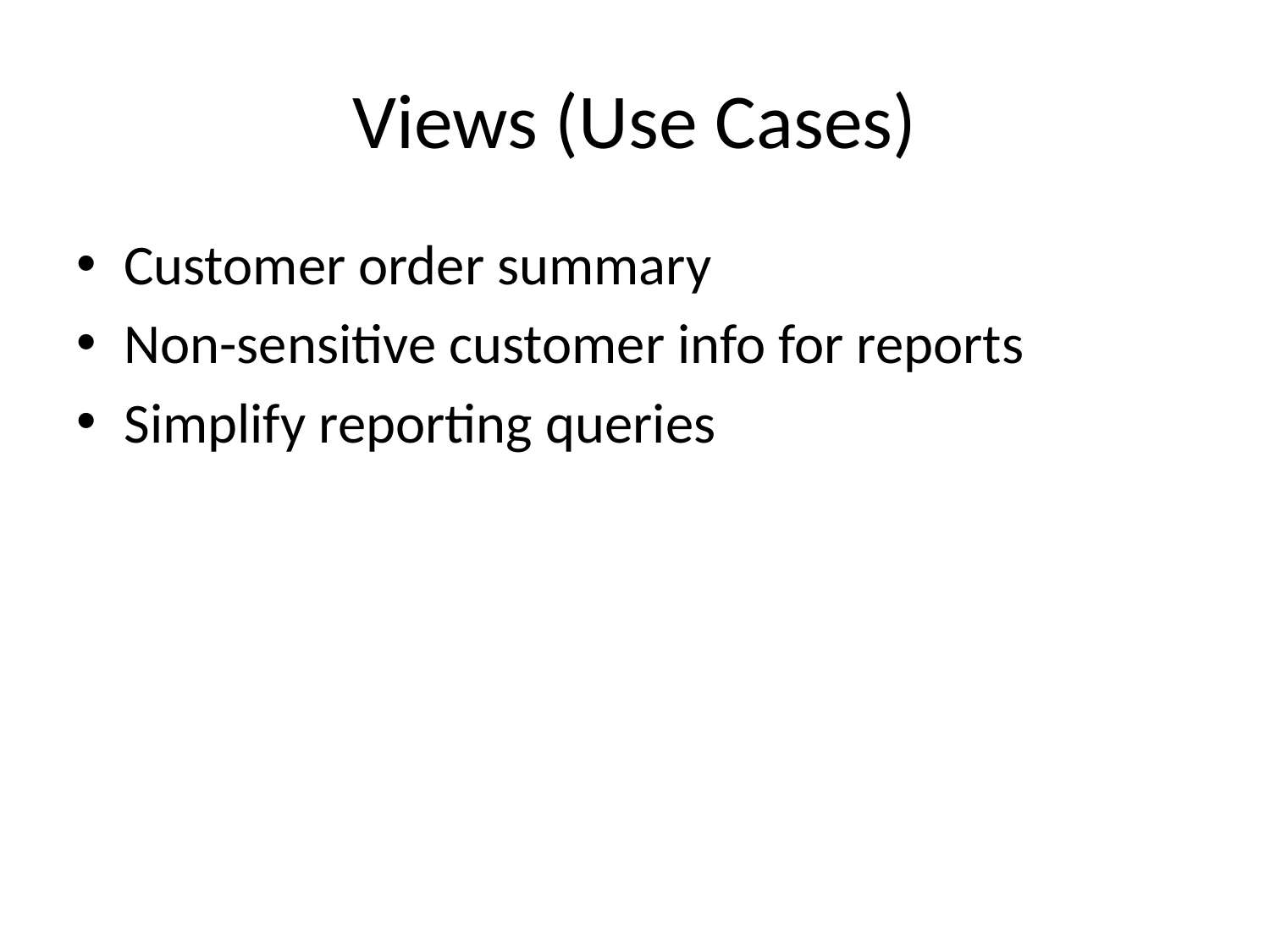

# Views (Use Cases)
Customer order summary
Non-sensitive customer info for reports
Simplify reporting queries